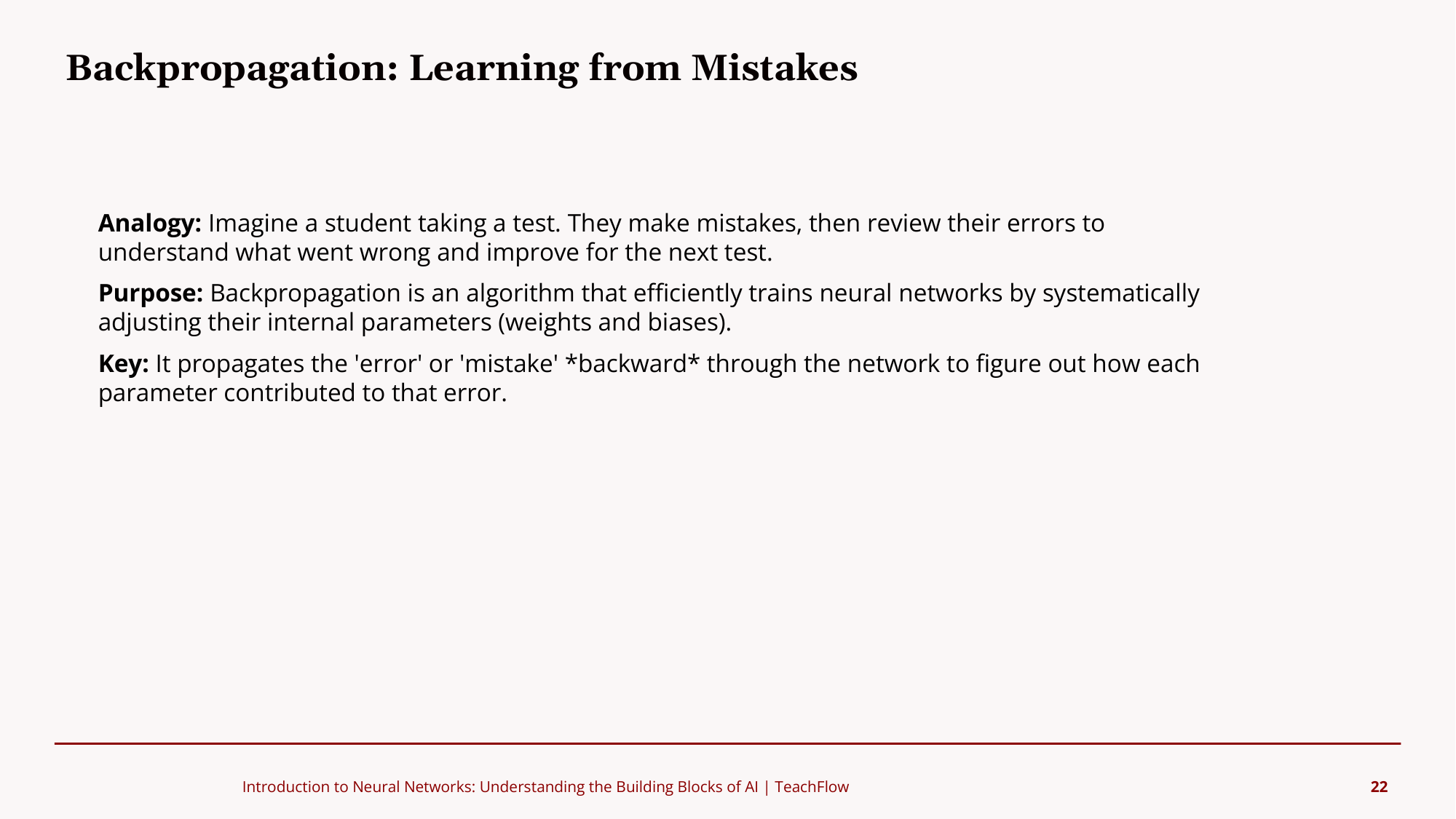

Backpropagation: Learning from Mistakes
#

Analogy: Imagine a student taking a test. They make mistakes, then review their errors to understand what went wrong and improve for the next test.
Purpose: Backpropagation is an algorithm that efficiently trains neural networks by systematically adjusting their internal parameters (weights and biases).
Key: It propagates the 'error' or 'mistake' *backward* through the network to figure out how each parameter contributed to that error.

Introduction to Neural Networks: Understanding the Building Blocks of AI | TeachFlow
22